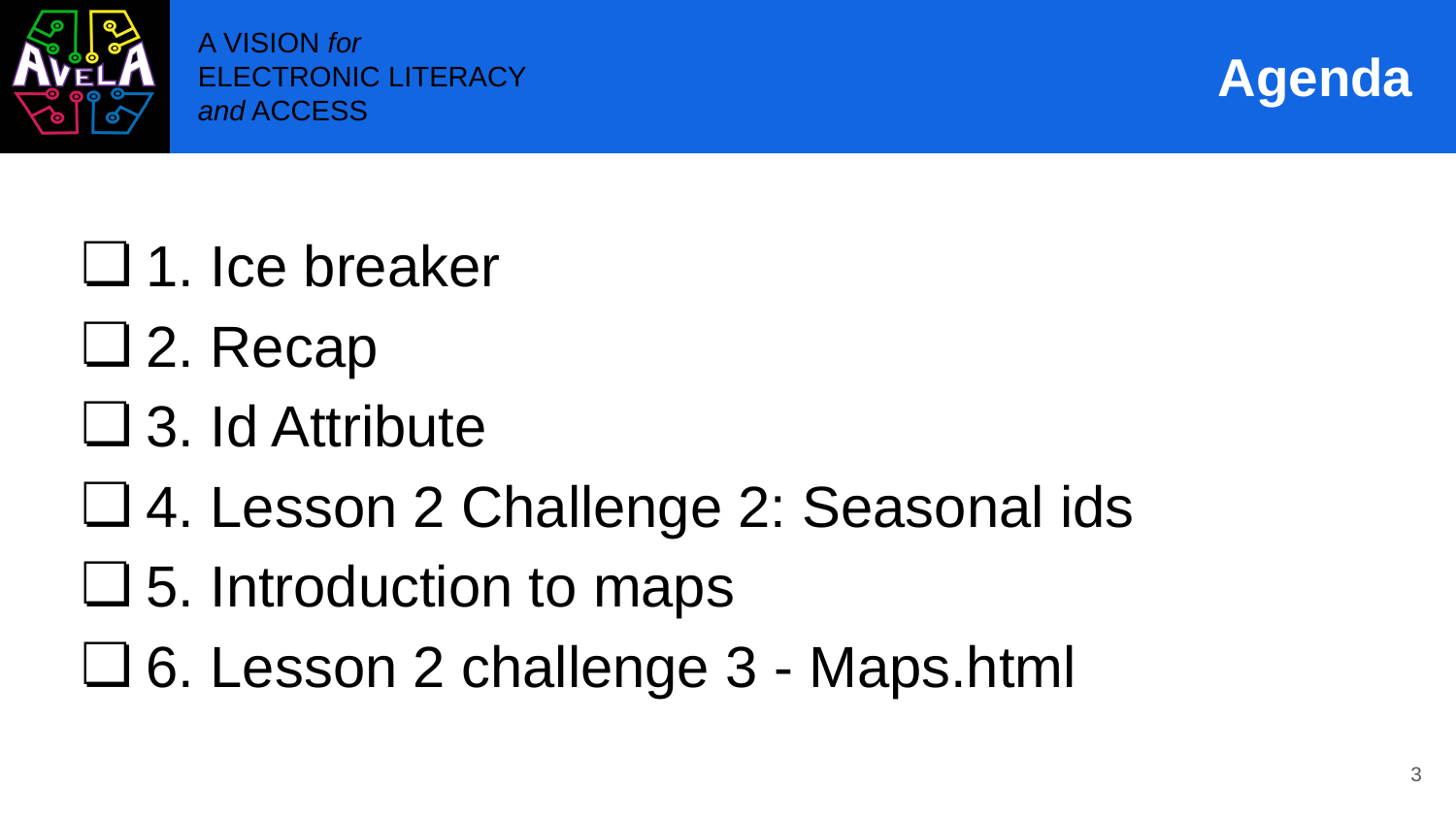

# Agenda
1. Ice breaker
2. Recap
3. Id Attribute
4. Lesson 2 Challenge 2: Seasonal ids
5. Introduction to maps
6. Lesson 2 challenge 3 - Maps.html

3